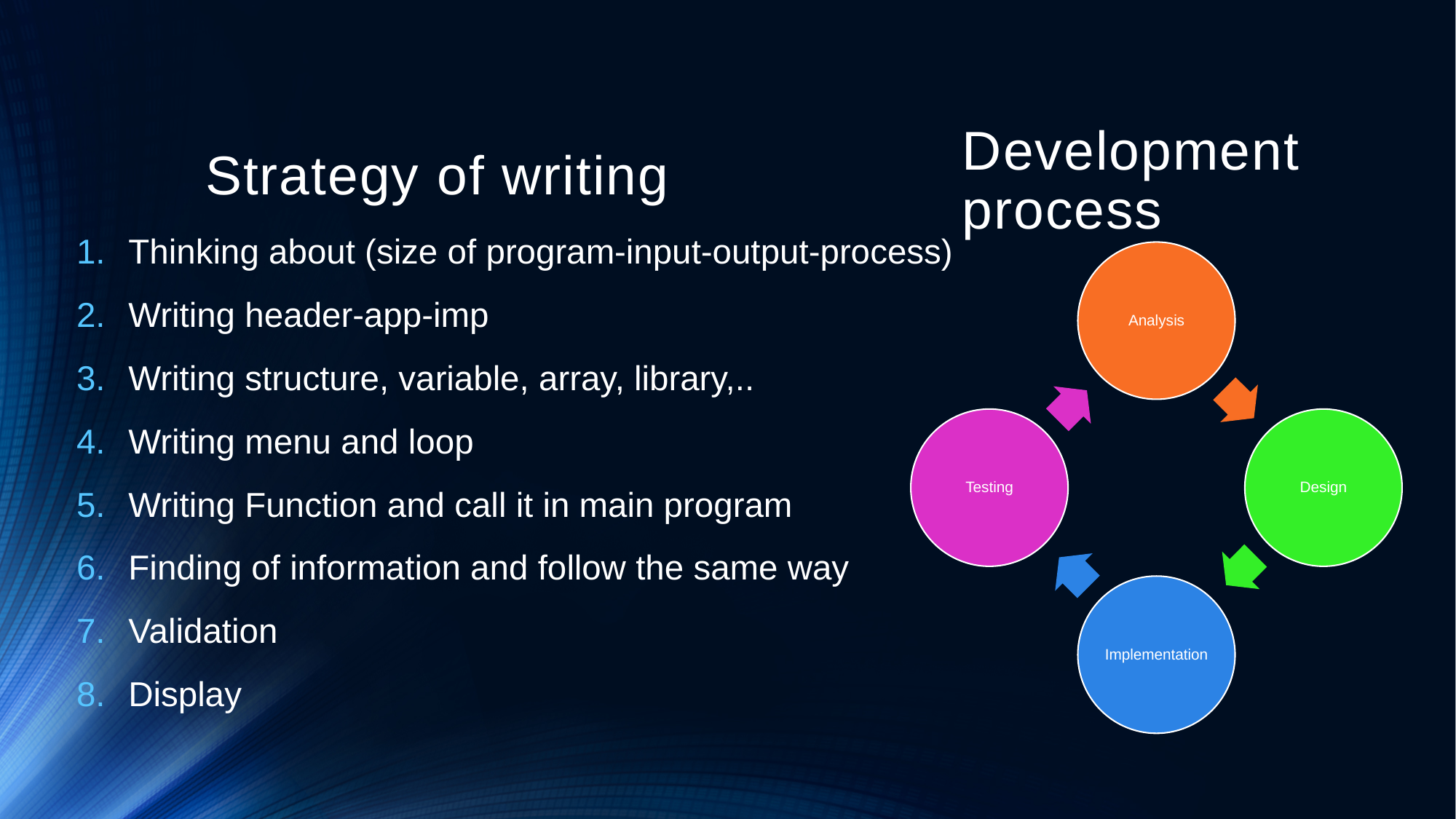

Strategy of writing
# Development process
Thinking about (size of program-input-output-process)
Writing header-app-imp
Writing structure, variable, array, library,..
Writing menu and loop
Writing Function and call it in main program
Finding of information and follow the same way
Validation
Display
Analysis

Design

Implementation

Testing